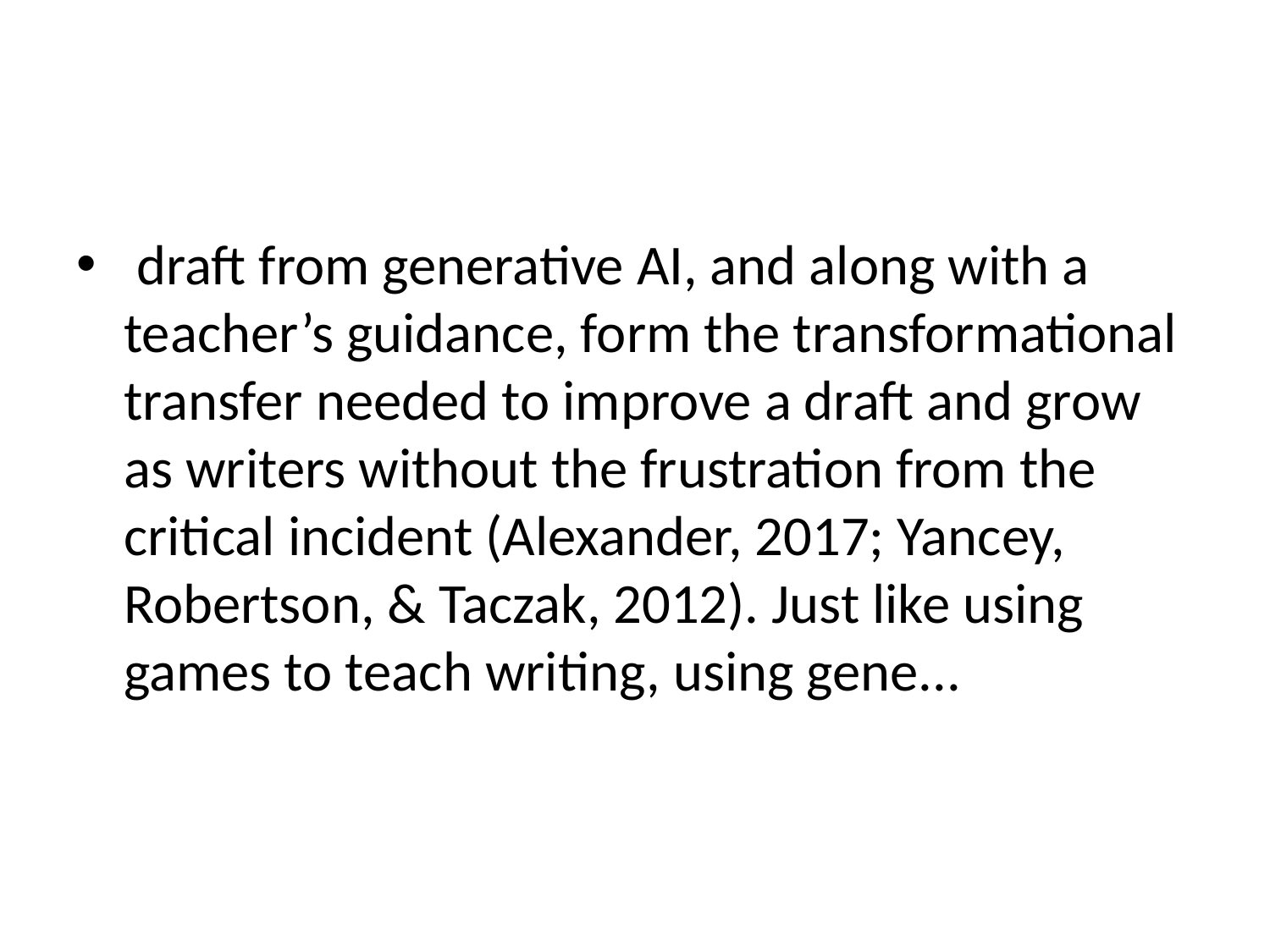

#
 draft from generative AI, and along with a teacher’s guidance, form the transformational transfer needed to improve a draft and grow as writers without the frustration from the critical incident (Alexander, 2017; Yancey, Robertson, & Taczak, 2012). Just like using games to teach writing, using gene...